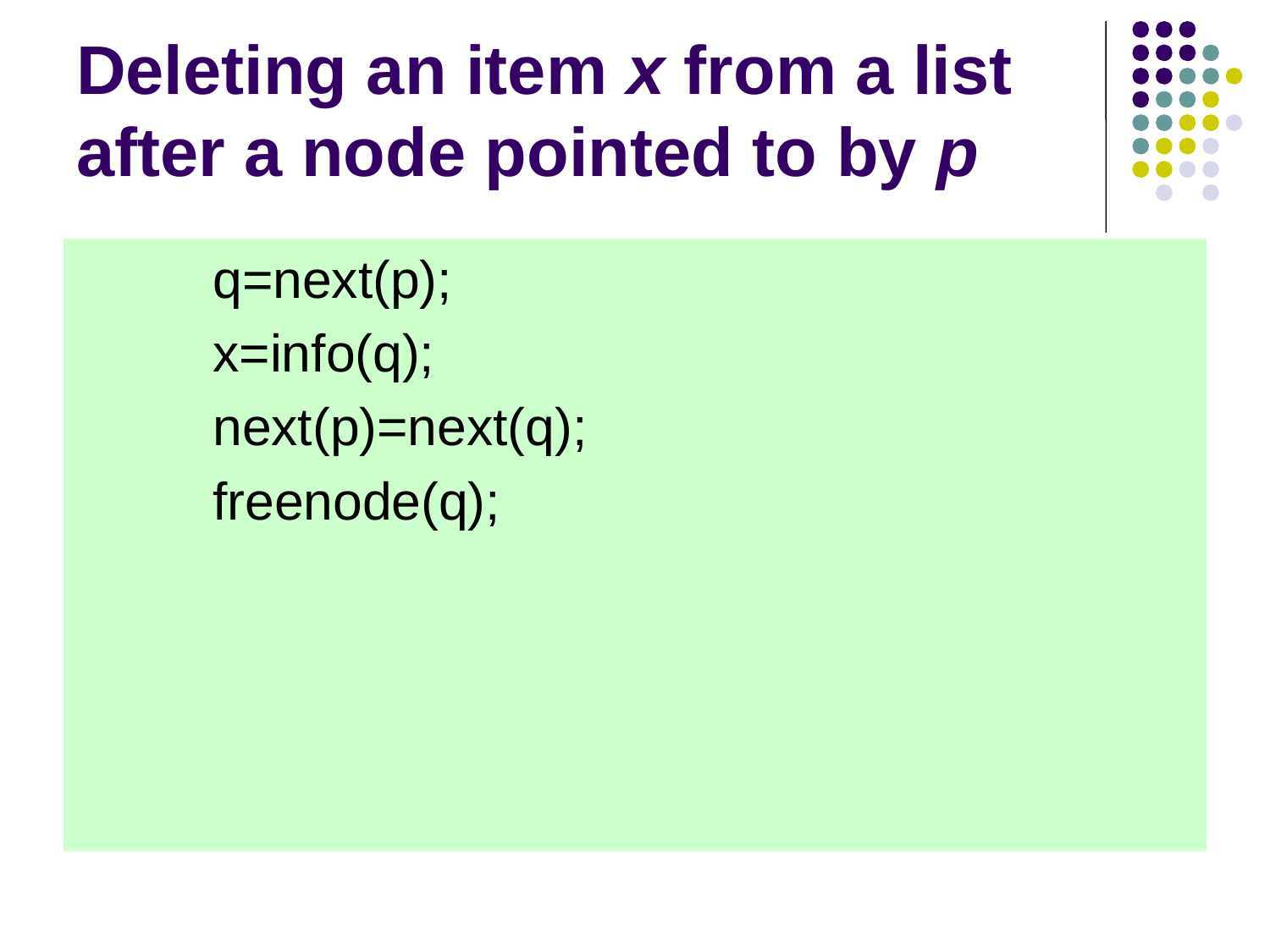

# Deleting an item x from a list after a node pointed to by p
q=next(p);
x=info(q);
next(p)=next(q);
freenode(q);